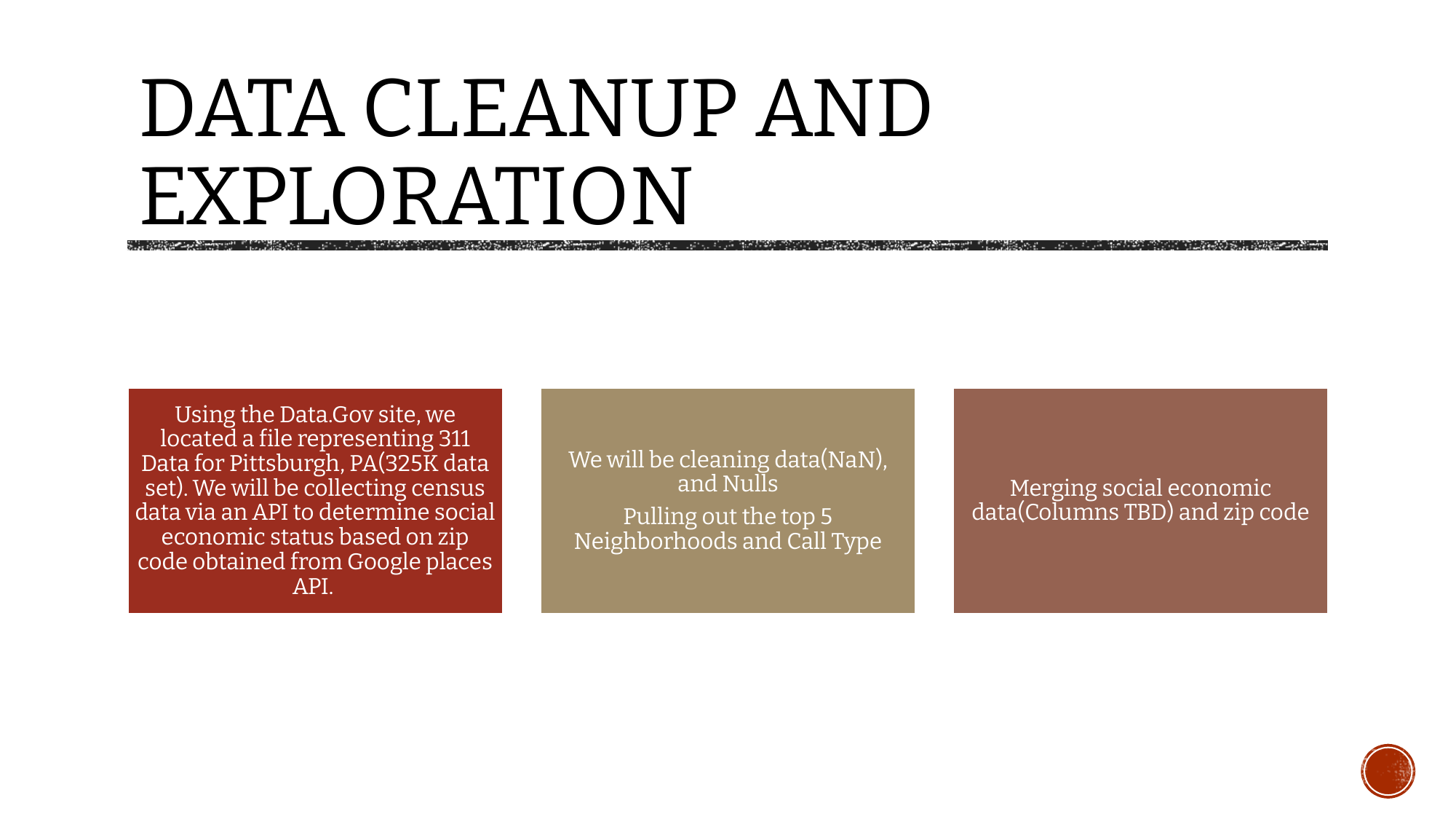

# Data Cleanup and exploration

Using the Data.Gov site, we located a file representing 311 Data for Pittsburgh, PA(325K data set). We will be collecting census data via an API to determine social economic status based on zip code obtained from Google places API.
We will be cleaning data(NaN), and Nulls
Pulling out the top 5 Neighborhoods and Call Type
Merging social economic data(Columns TBD) and zip code